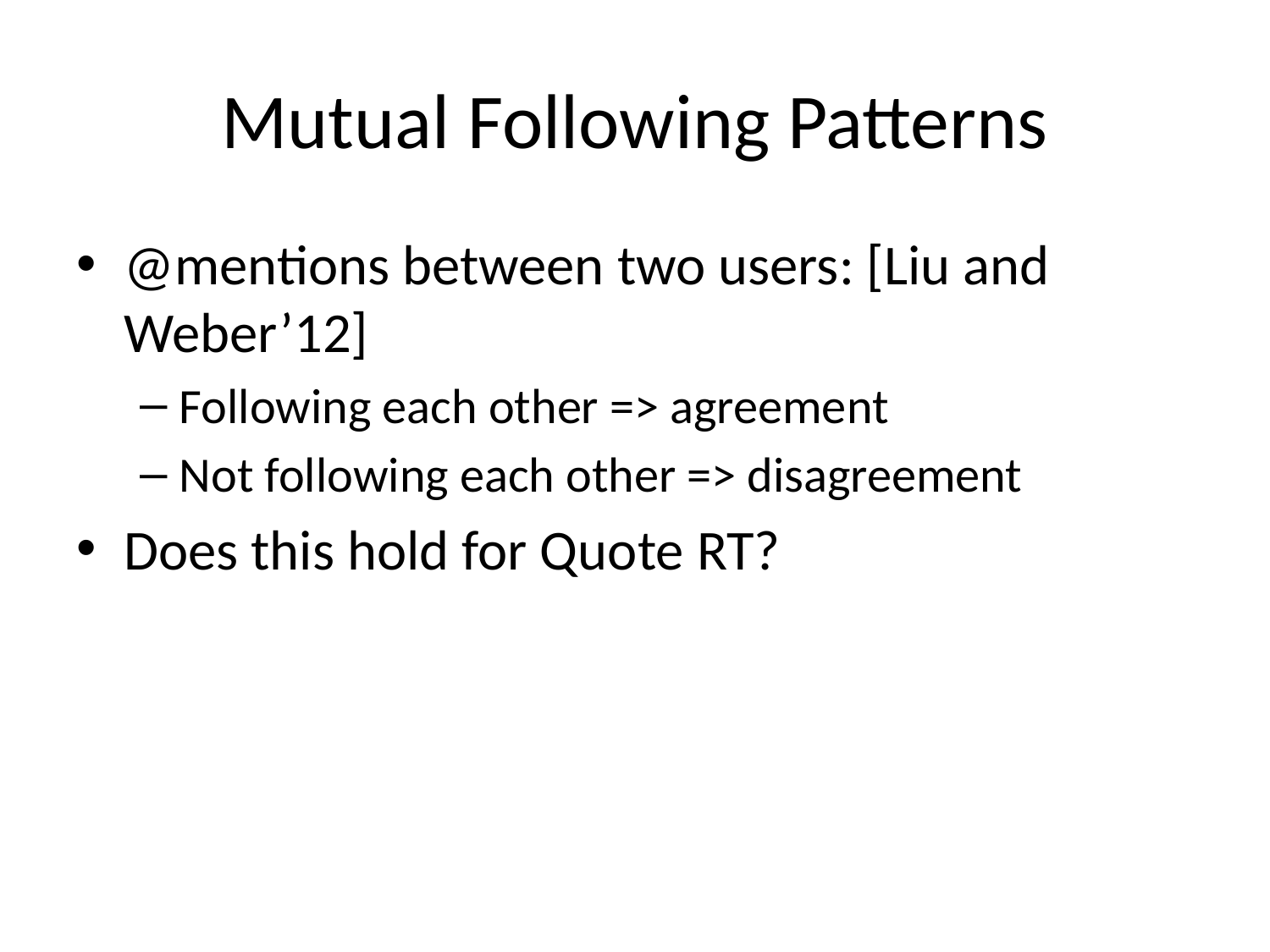

# Mutual Following Patterns
@mentions between two users: [Liu and Weber’12]
Following each other => agreement
Not following each other => disagreement
Does this hold for Quote RT?